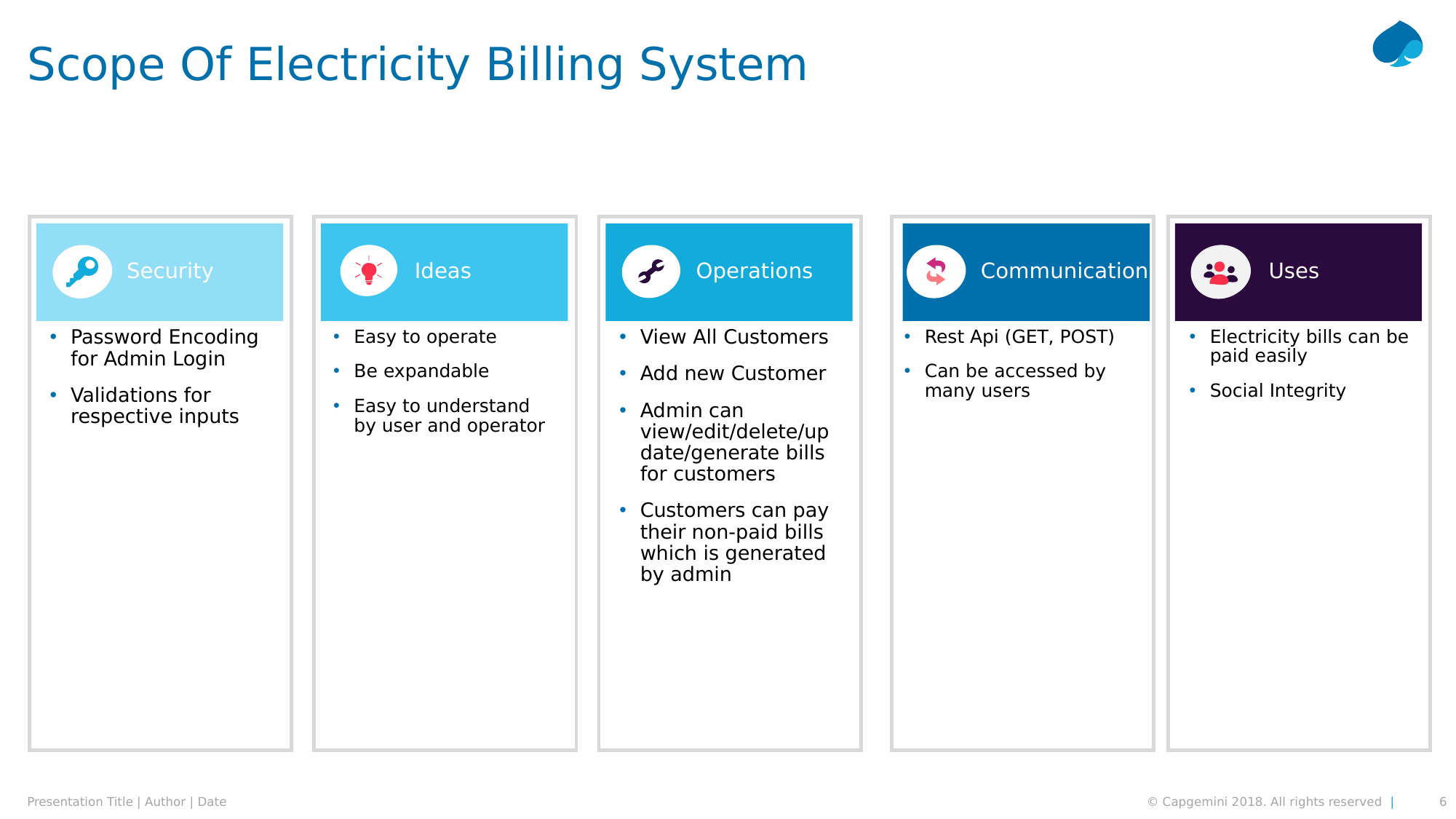

# Scope Of Electricity Billing System

Security
Ideas
Operations
Communication
Uses
Password Encoding for Admin Login
Validations for respective inputs

Easy to operate
Be expandable
Easy to understand by user and operator

View All Customers
Add new Customer
Admin can view/edit/delete/update/generate bills for customers
Customers can pay their non-paid bills which is generated by admin
Rest Api (GET, POST)
Can be accessed by many users
Electricity bills can be paid easily
Social Integrity